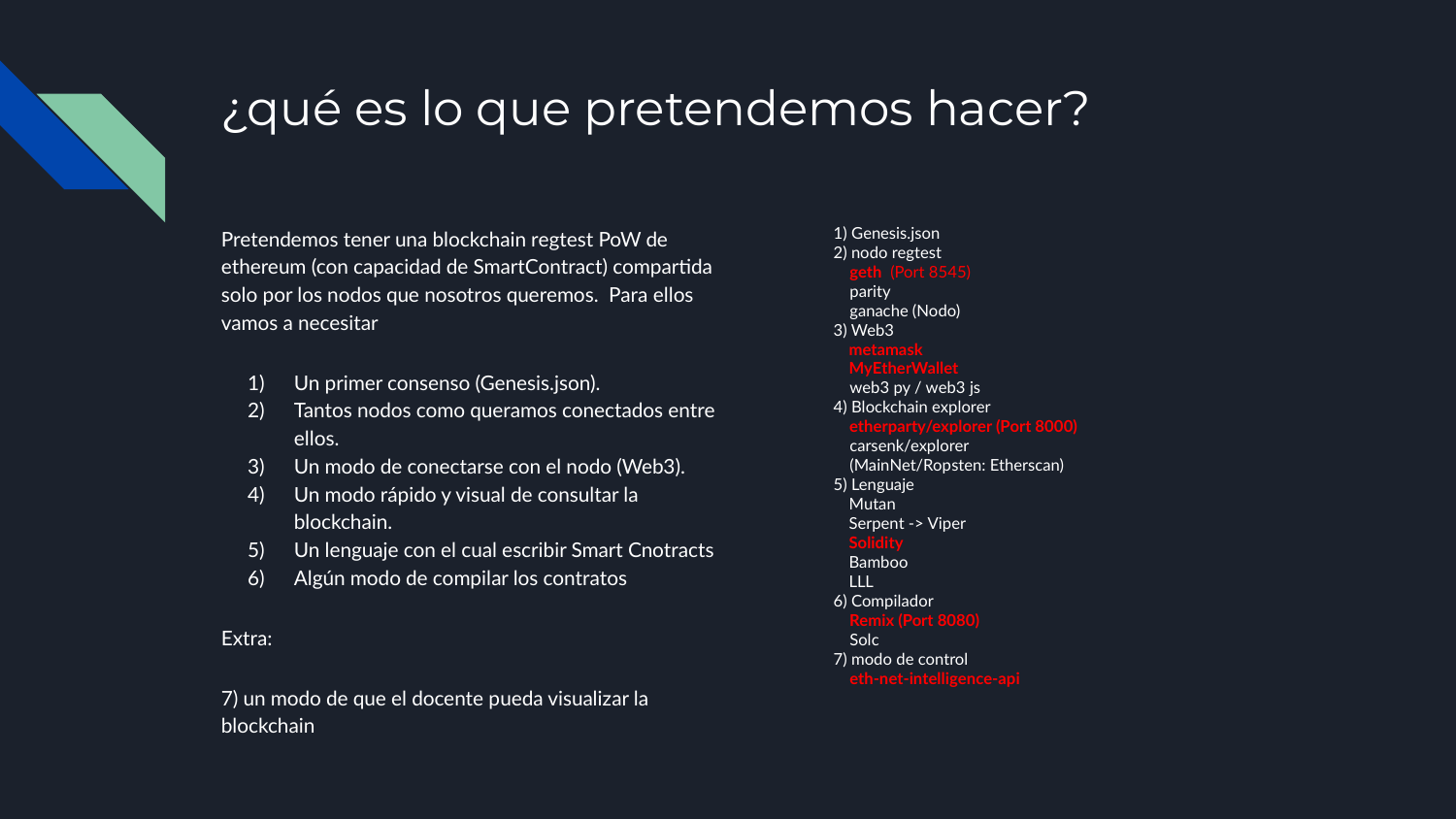

# ¿qué es lo que pretendemos hacer?
Pretendemos tener una blockchain regtest PoW de ethereum (con capacidad de SmartContract) compartida solo por los nodos que nosotros queremos.  Para ellos vamos a necesitar
Un primer consenso (Genesis.json).
Tantos nodos como queramos conectados entre ellos.
Un modo de conectarse con el nodo (Web3).
Un modo rápido y visual de consultar la blockchain.
Un lenguaje con el cual escribir Smart Cnotracts
Algún modo de compilar los contratos
Extra:
7) un modo de que el docente pueda visualizar la blockchain
1) Genesis.json
2) nodo regtest
    geth  (Port 8545)
    parity
    ganache (Nodo)
3) Web3
    metamask
    MyEtherWallet
    web3 py / web3 js
4) Blockchain explorer
    etherparty/explorer (Port 8000)
    carsenk/explorer
    (MainNet/Ropsten: Etherscan)
5) Lenguaje
    Mutan
    Serpent -> Viper
    Solidity
    Bamboo
    LLL
6) Compilador
    Remix (Port 8080)
    Solc
7) modo de control
    eth-net-intelligence-api